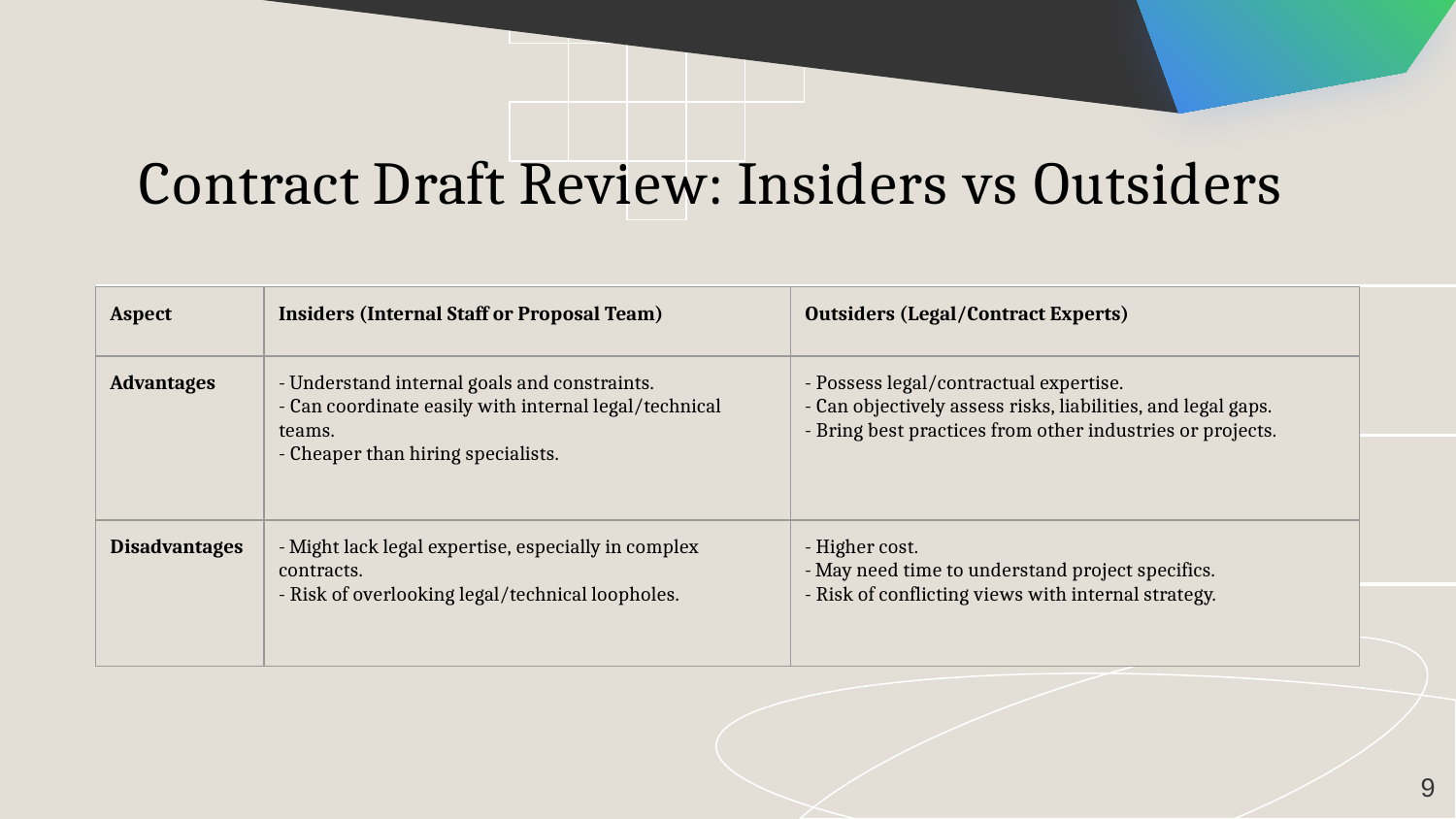

Contract Draft Review: Insiders vs Outsiders
| Aspect | Insiders (Internal Staff or Proposal Team) | Outsiders (Legal/Contract Experts) |
| --- | --- | --- |
| Advantages | - Understand internal goals and constraints. - Can coordinate easily with internal legal/technical teams. - Cheaper than hiring specialists. | - Possess legal/contractual expertise. - Can objectively assess risks, liabilities, and legal gaps. - Bring best practices from other industries or projects. |
| Disadvantages | - Might lack legal expertise, especially in complex contracts. - Risk of overlooking legal/technical loopholes. | - Higher cost. - May need time to understand project specifics. - Risk of conflicting views with internal strategy. |
9